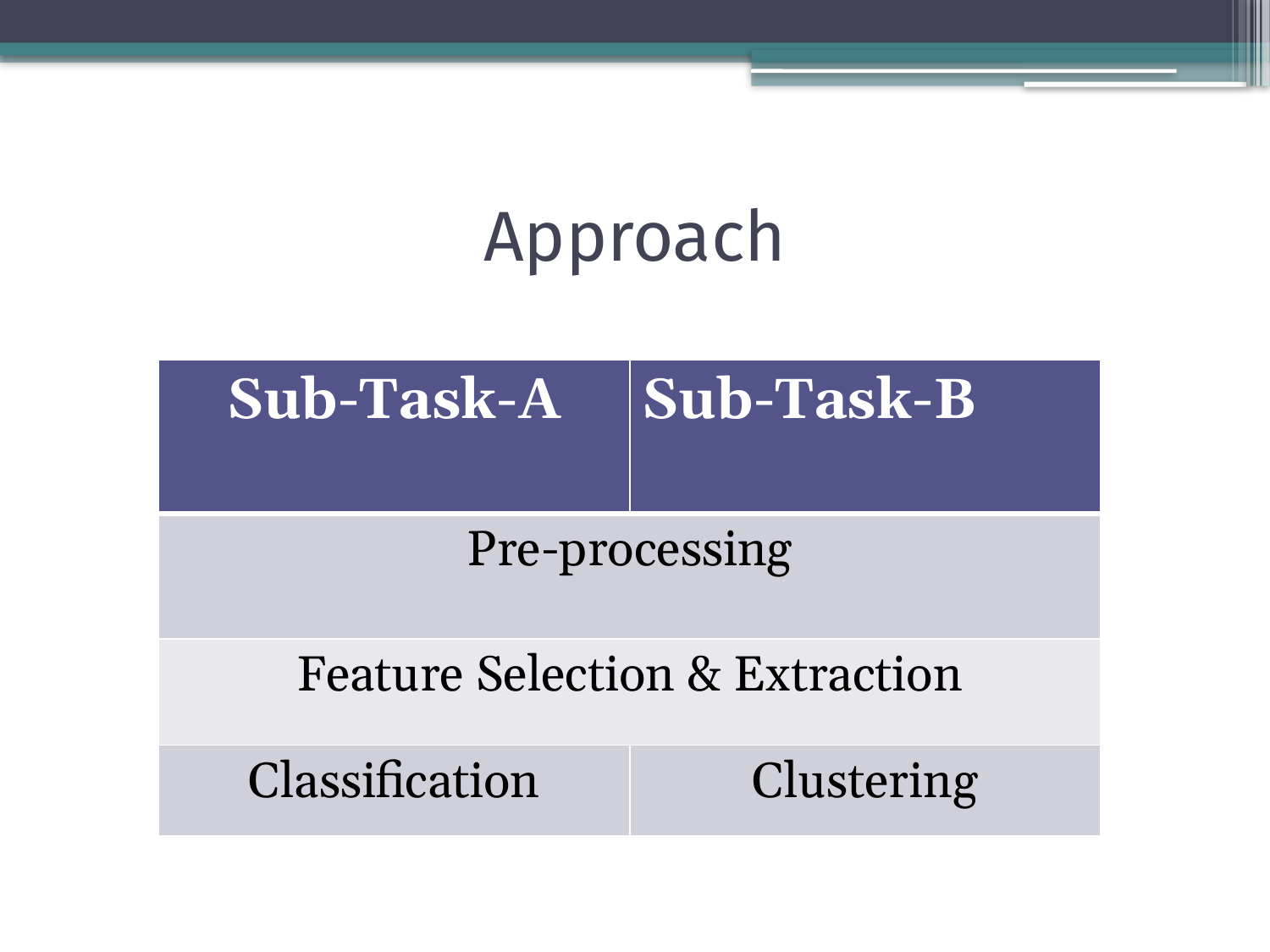

# Approach

| Sub-Task-A | Sub-Task-B |
| --- | --- |
| Pre-processing |  |
| Feature Selection & Extraction |  |
| Classification | Clustering |